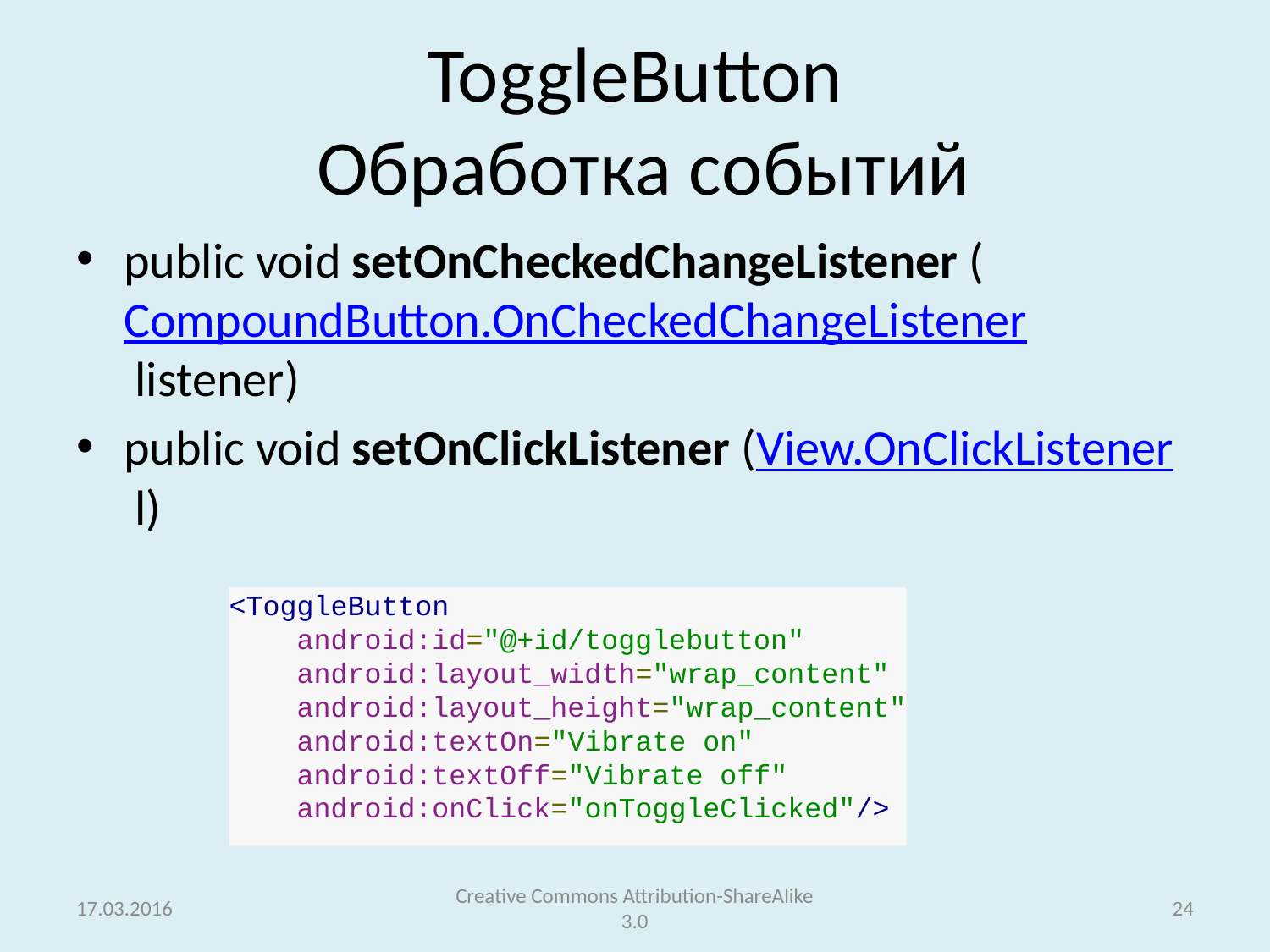

# ToggleButton Обработка событий
public void setOnCheckedChangeListener (CompoundButton.OnCheckedChangeListener listener)
public void setOnClickListener (View.OnClickListener l)

<ToggleButton
    android:id="@+id/togglebutton"
    android:layout_width="wrap_content"
    android:layout_height="wrap_content"
    android:textOn="Vibrate on"
    android:textOff="Vibrate off"
    android:onClick="onToggleClicked"/>
17.03.2016
Creative Commons Attribution-ShareAlike 3.0
24